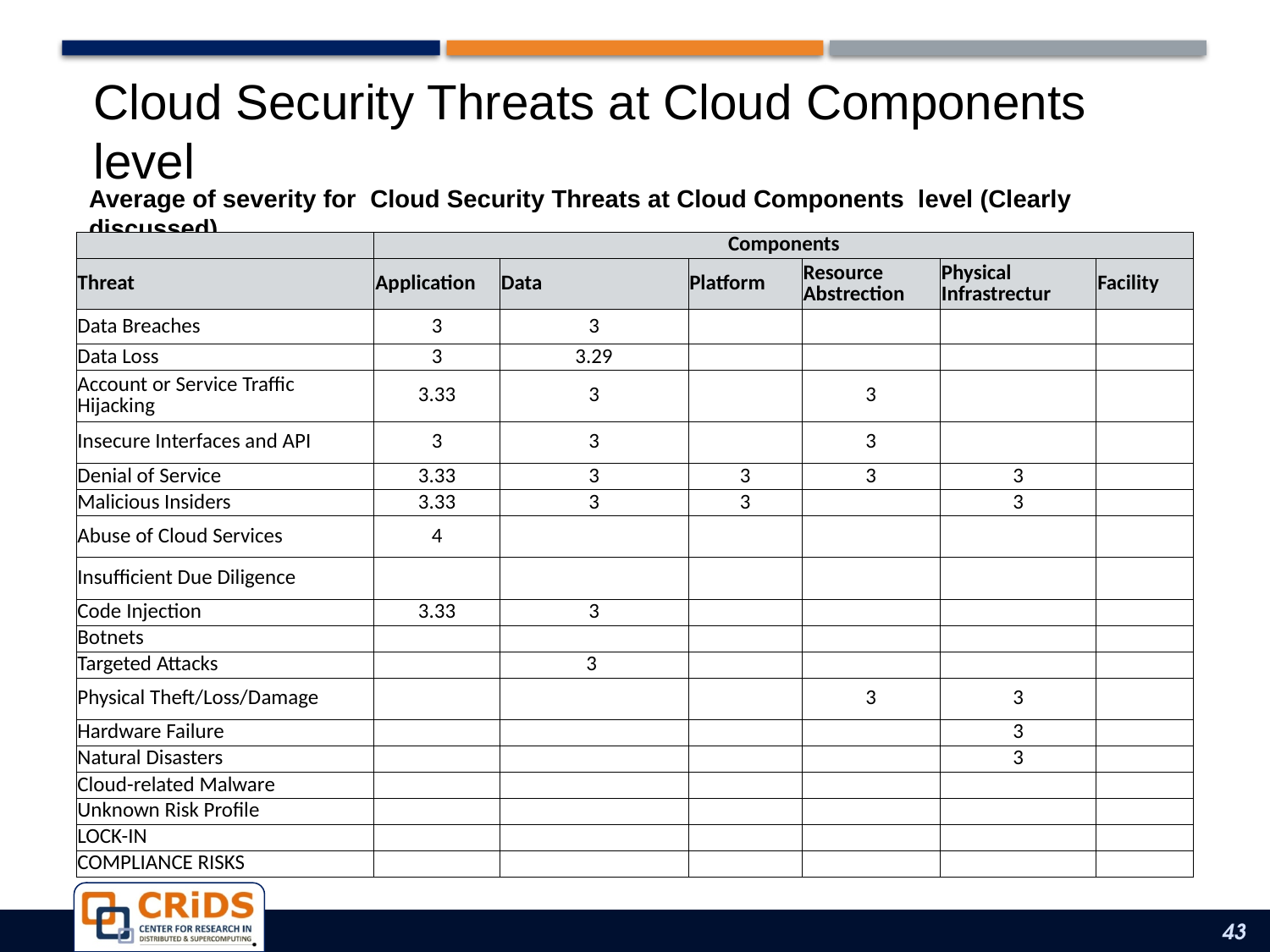

Cloud Security Threats at Cloud Components level
# Average of severity for  Cloud Security Threats at Cloud Components  level (Clearly discussed)
|  | Components |  |  |  |  |  |
| --- | --- | --- | --- | --- | --- | --- |
| Threat | Application | Data | Platform | Resource Abstrection | Physical Infrastrectur | Facility |
| Data Breaches | 3 | 3 |  |  |  |  |
| Data Loss | 3 | 3.29 |  |  |  |  |
| Account or Service Traffic Hijacking | 3.33 | 3 |  | 3 |  |  |
| Insecure Interfaces and API | 3 | 3 |  | 3 |  |  |
| Denial of Service | 3.33 | 3 | 3 | 3 | 3 |  |
| Malicious Insiders | 3.33 | 3 | 3 |  | 3 |  |
| Abuse of Cloud Services | 4 |  |  |  |  |  |
| Insufficient Due Diligence |  |  |  |  |  |  |
| Code Injection | 3.33 | 3 |  |  |  |  |
| Botnets |  |  |  |  |  |  |
| Targeted Attacks |  | 3 |  |  |  |  |
| Physical Theft/Loss/Damage |  |  |  | 3 | 3 |  |
| Hardware Failure |  |  |  |  | 3 |  |
| Natural Disasters |  |  |  |  | 3 |  |
| Cloud-related Malware |  |  |  |  |  |  |
| Unknown Risk Profile |  |  |  |  |  |  |
| LOCK-IN |  |  |  |  |  |  |
| COMPLIANCE RISKS |  |  |  |  |  |  |